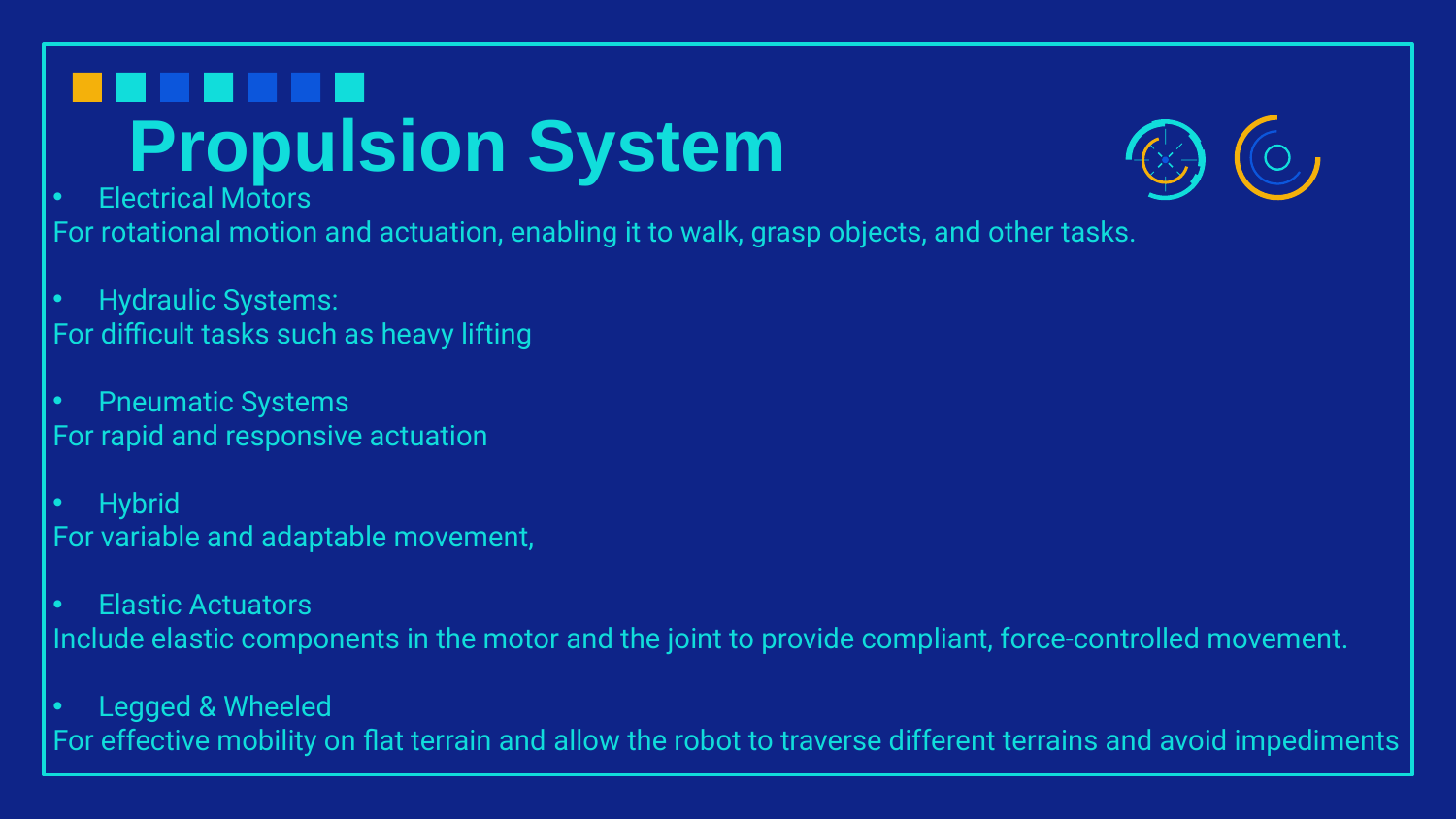

# Propulsion System

Electrical Motors
For rotational motion and actuation, enabling it to walk, grasp objects, and other tasks.
Hydraulic Systems:
For difficult tasks such as heavy lifting
Pneumatic Systems
For rapid and responsive actuation
Hybrid
For variable and adaptable movement,
Elastic Actuators
Include elastic components in the motor and the joint to provide compliant, force-controlled movement.
Legged & Wheeled
For effective mobility on flat terrain and allow the robot to traverse different terrains and avoid impediments